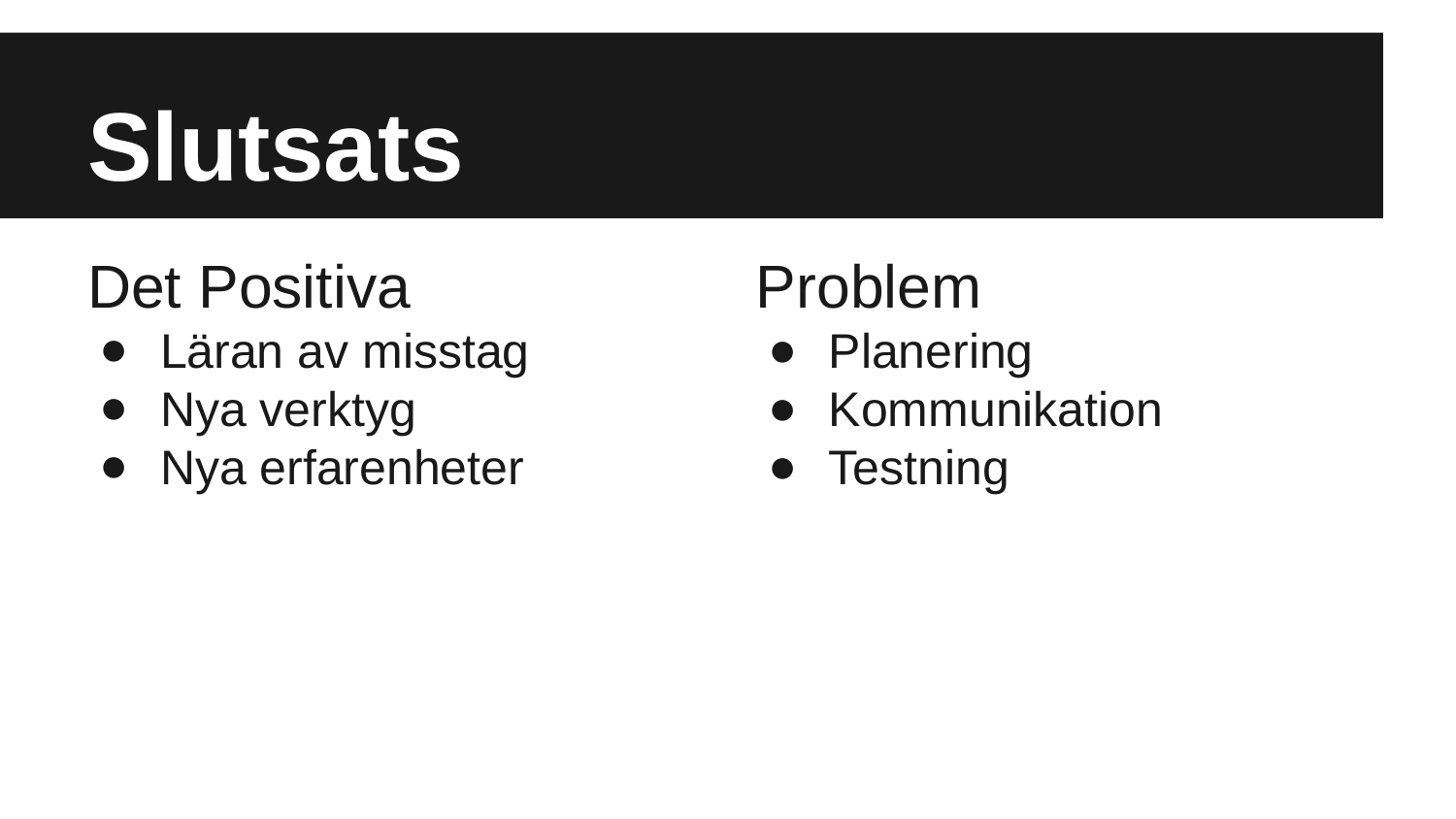

# Slutsats
Det Positiva
Läran av misstag
Nya verktyg
Nya erfarenheter

Problem
Planering
Kommunikation
Testning